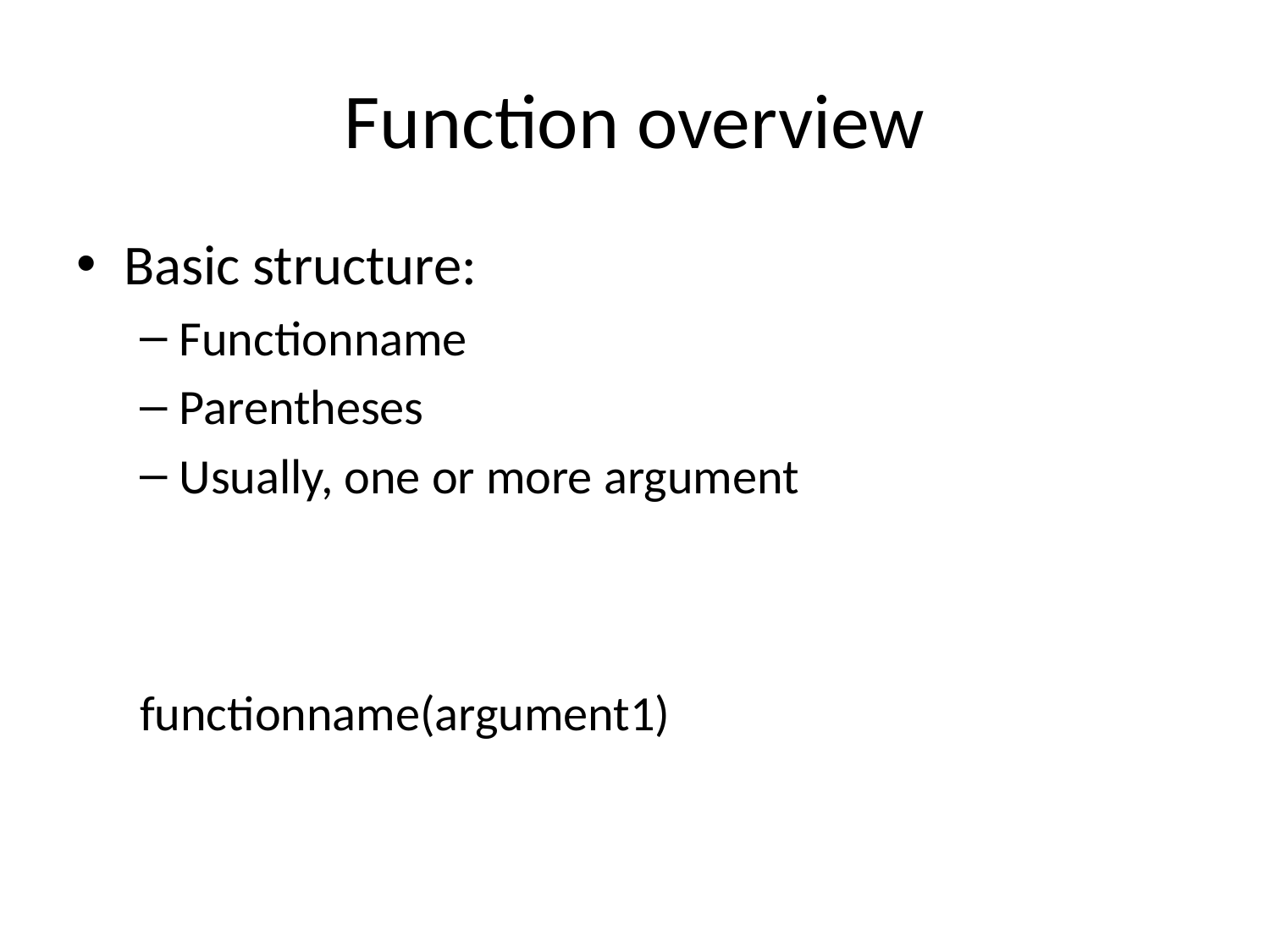

# Function overview
Basic structure:
Functionname
Parentheses
Usually, one or more argument

functionname(argument1)